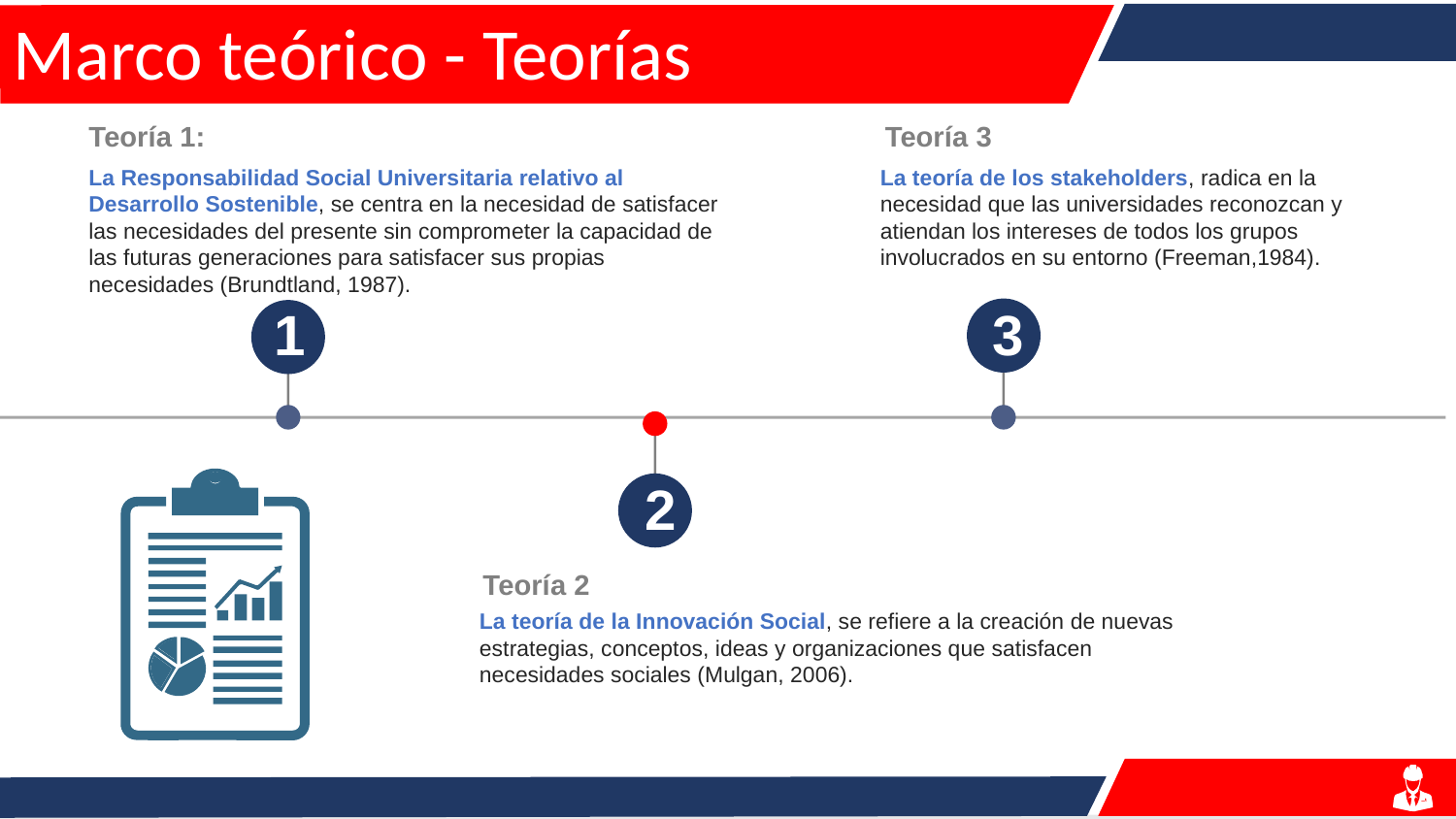

# Marco teórico - Teorías
Teoría 1:
Teoría 3
La Responsabilidad Social Universitaria relativo al Desarrollo Sostenible, se centra en la necesidad de satisfacer las necesidades del presente sin comprometer la capacidad de las futuras generaciones para satisfacer sus propias necesidades (Brundtland, 1987).
La teoría de los stakeholders, radica en la necesidad que las universidades reconozcan y atiendan los intereses de todos los grupos involucrados en su entorno (Freeman,1984).
1

3

2

Teoría 2
La teoría de la Innovación Social, se refiere a la creación de nuevas estrategias, conceptos, ideas y organizaciones que satisfacen necesidades sociales (Mulgan, 2006).